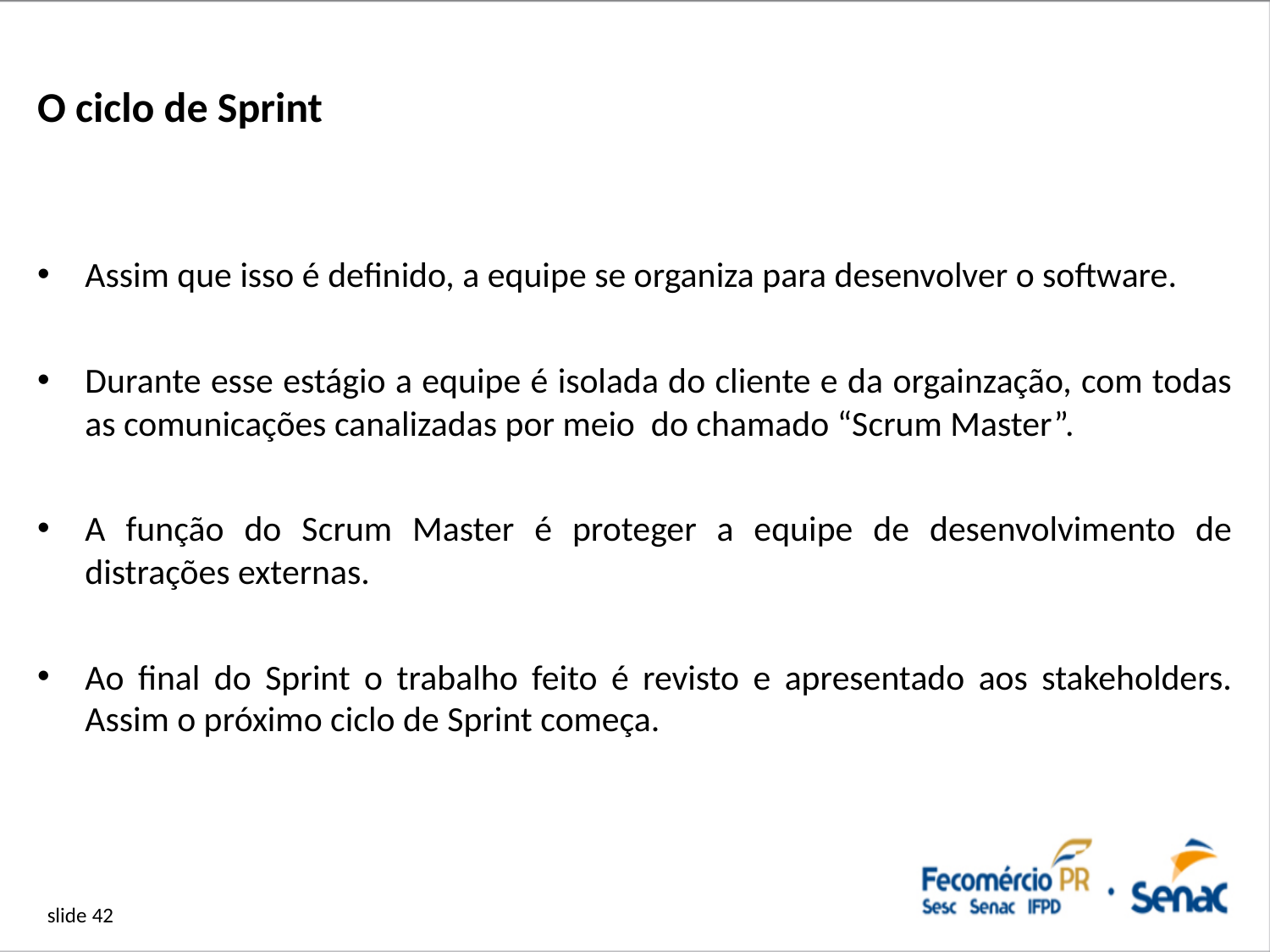

# O ciclo de Sprint
Assim que isso é definido, a equipe se organiza para desenvolver o software.

Durante esse estágio a equipe é isolada do cliente e da orgainzação, com todas as comunicações canalizadas por meio  do chamado “Scrum Master”.

A função do Scrum Master é proteger a equipe de desenvolvimento de distrações externas.

Ao final do Sprint o trabalho feito é revisto e apresentado aos stakeholders. Assim o próximo ciclo de Sprint começa.